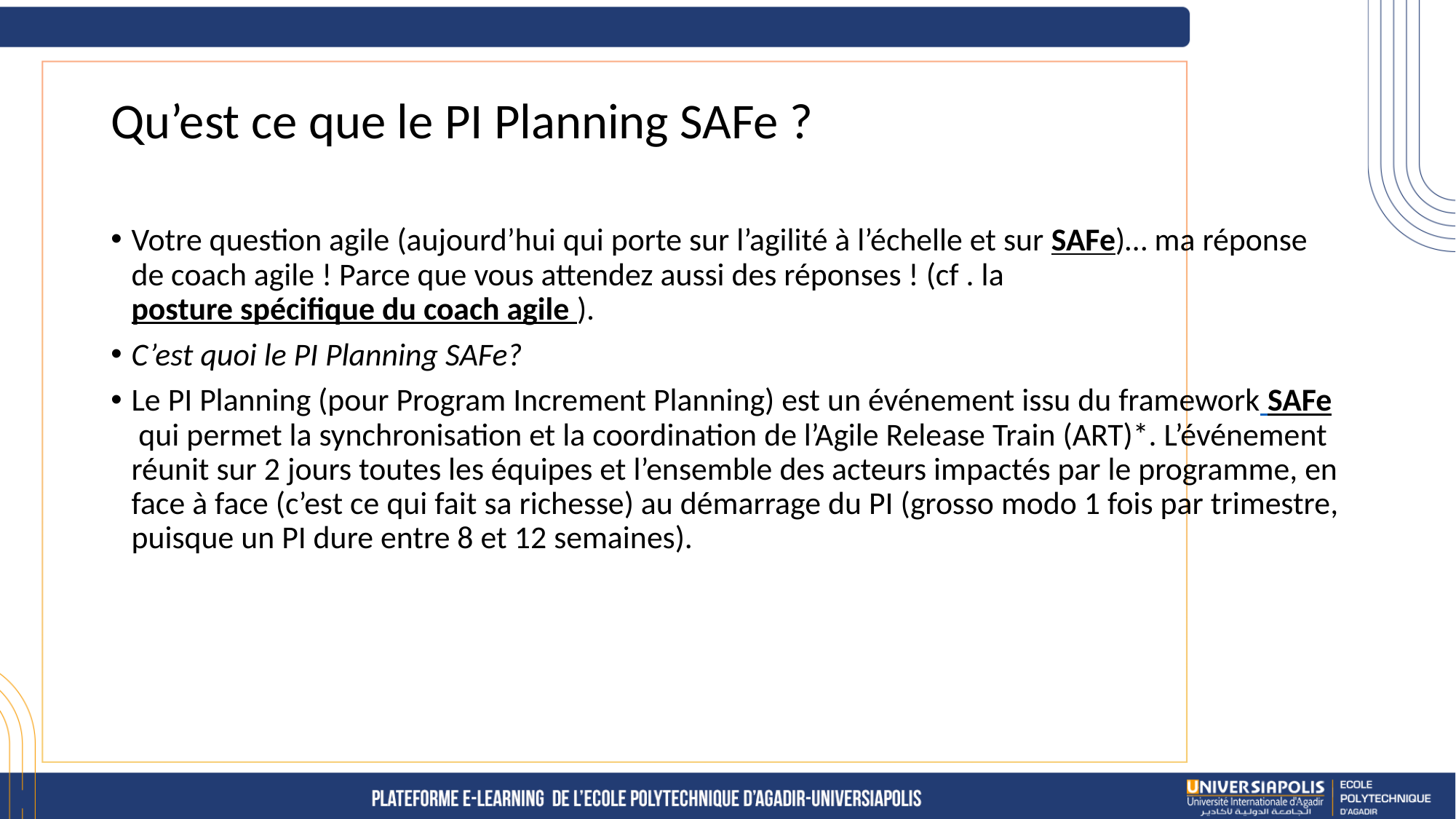

# Qu’est ce que le PI Planning SAFe ?
Votre question agile (aujourd’hui qui porte sur l’agilité à l’échelle et sur SAFe)… ma réponse de coach agile ! Parce que vous attendez aussi des réponses ! (cf . la posture spécifique du coach agile ).
C’est quoi le PI Planning SAFe?
Le PI Planning (pour Program Increment Planning) est un événement issu du framework SAFe qui permet la synchronisation et la coordination de l’Agile Release Train (ART)*. L’événement réunit sur 2 jours toutes les équipes et l’ensemble des acteurs impactés par le programme, en face à face (c’est ce qui fait sa richesse) au démarrage du PI (grosso modo 1 fois par trimestre, puisque un PI dure entre 8 et 12 semaines).